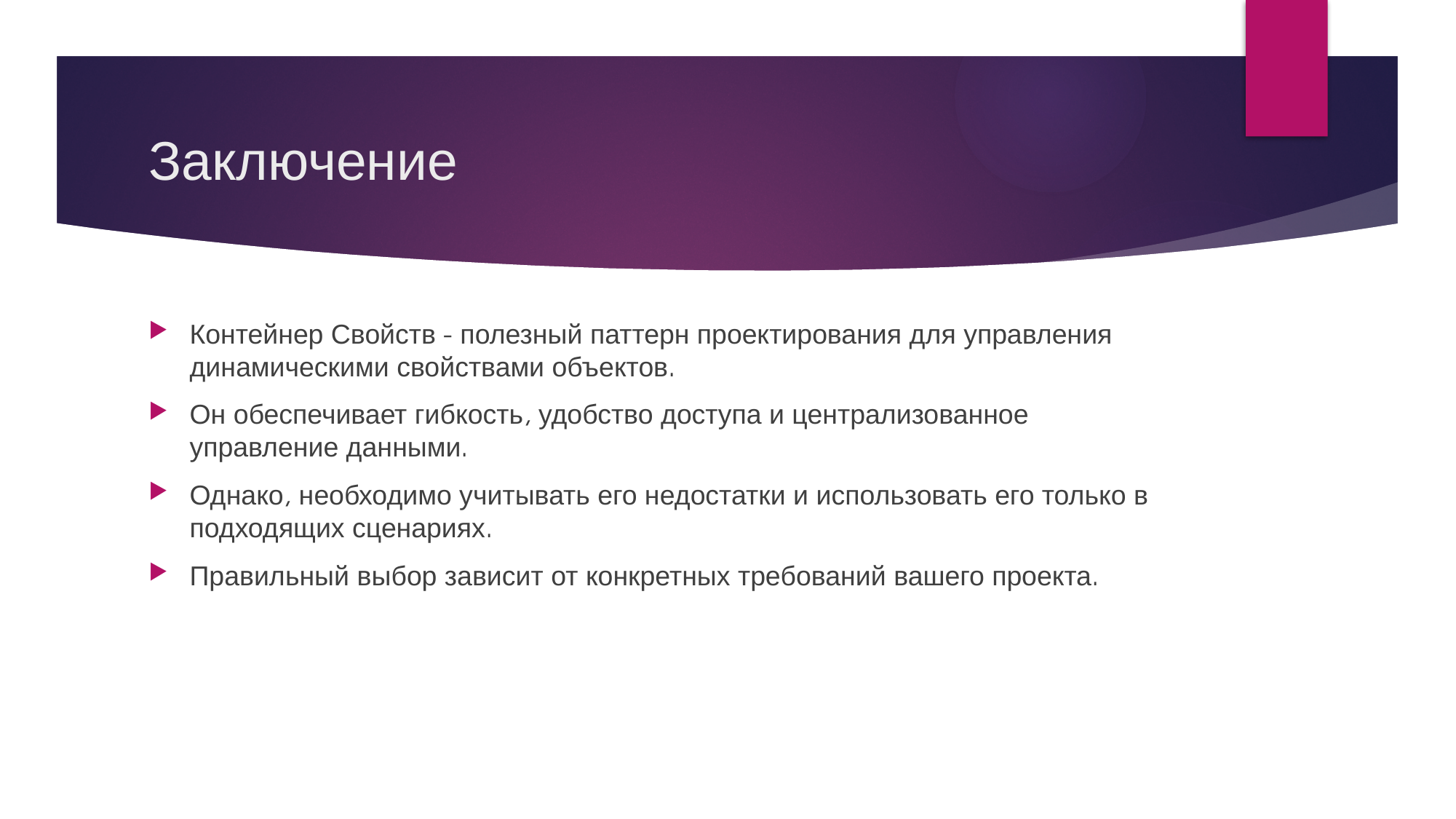

# Заключение
Контейнер Свойств - полезный паттерн проектирования для управления динамическими свойствами объектов.
Он обеспечивает гибкость, удобство доступа и централизованное управление данными.
Однако, необходимо учитывать его недостатки и использовать его только в подходящих сценариях.
Правильный выбор зависит от конкретных требований вашего проекта.